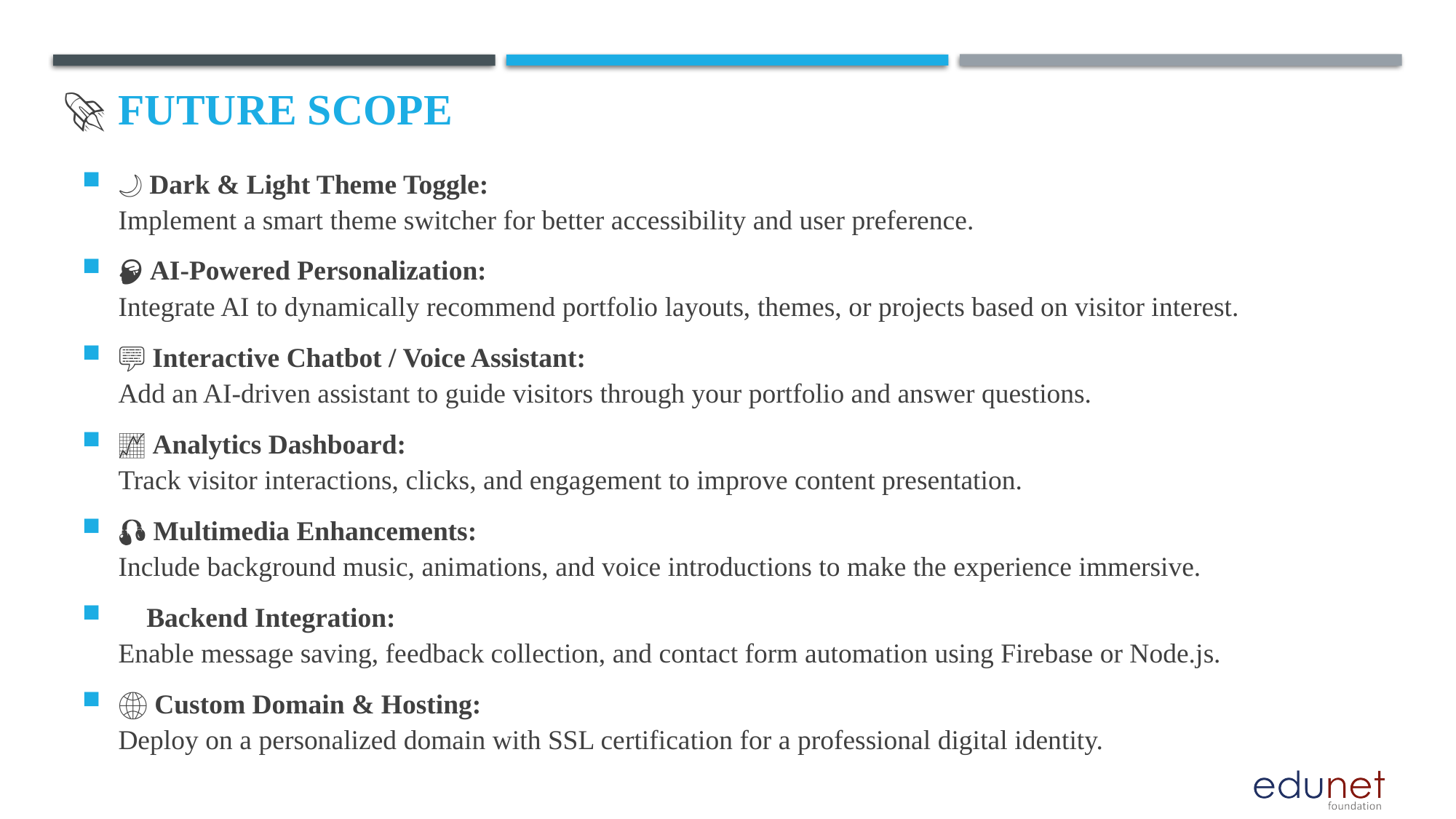

🚀 Future scope
🌙 Dark & Light Theme Toggle:
Implement a smart theme switcher for better accessibility and user preference.
🧠 AI-Powered Personalization:
Integrate AI to dynamically recommend portfolio layouts, themes, or projects based on visitor interest.
💬 Interactive Chatbot / Voice Assistant:
Add an AI-driven assistant to guide visitors through your portfolio and answer questions.
📈 Analytics Dashboard:
Track visitor interactions, clicks, and engagement to improve content presentation.
🎧 Multimedia Enhancements:
Include background music, animations, and voice introductions to make the experience immersive.
🧩 Backend Integration:
Enable message saving, feedback collection, and contact form automation using Firebase or Node.js.
🌐 Custom Domain & Hosting:
Deploy on a personalized domain with SSL certification for a professional digital identity.